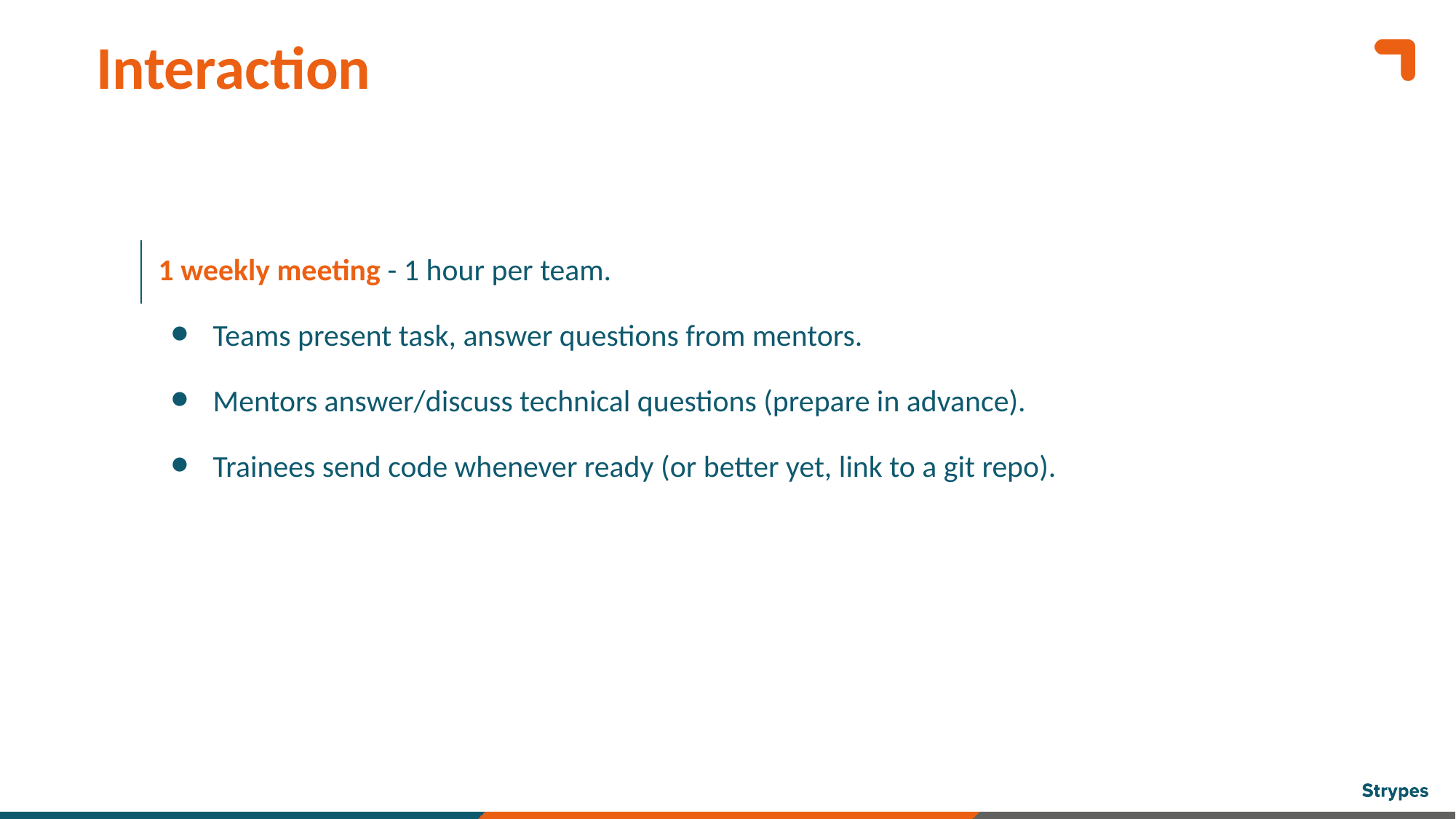

Interaction
# 1 weekly meeting - 1 hour per team.

Teams present task, answer questions from mentors.

Mentors answer/discuss technical questions (prepare in advance).

Trainees send code whenever ready (or better yet, link to a git repo).